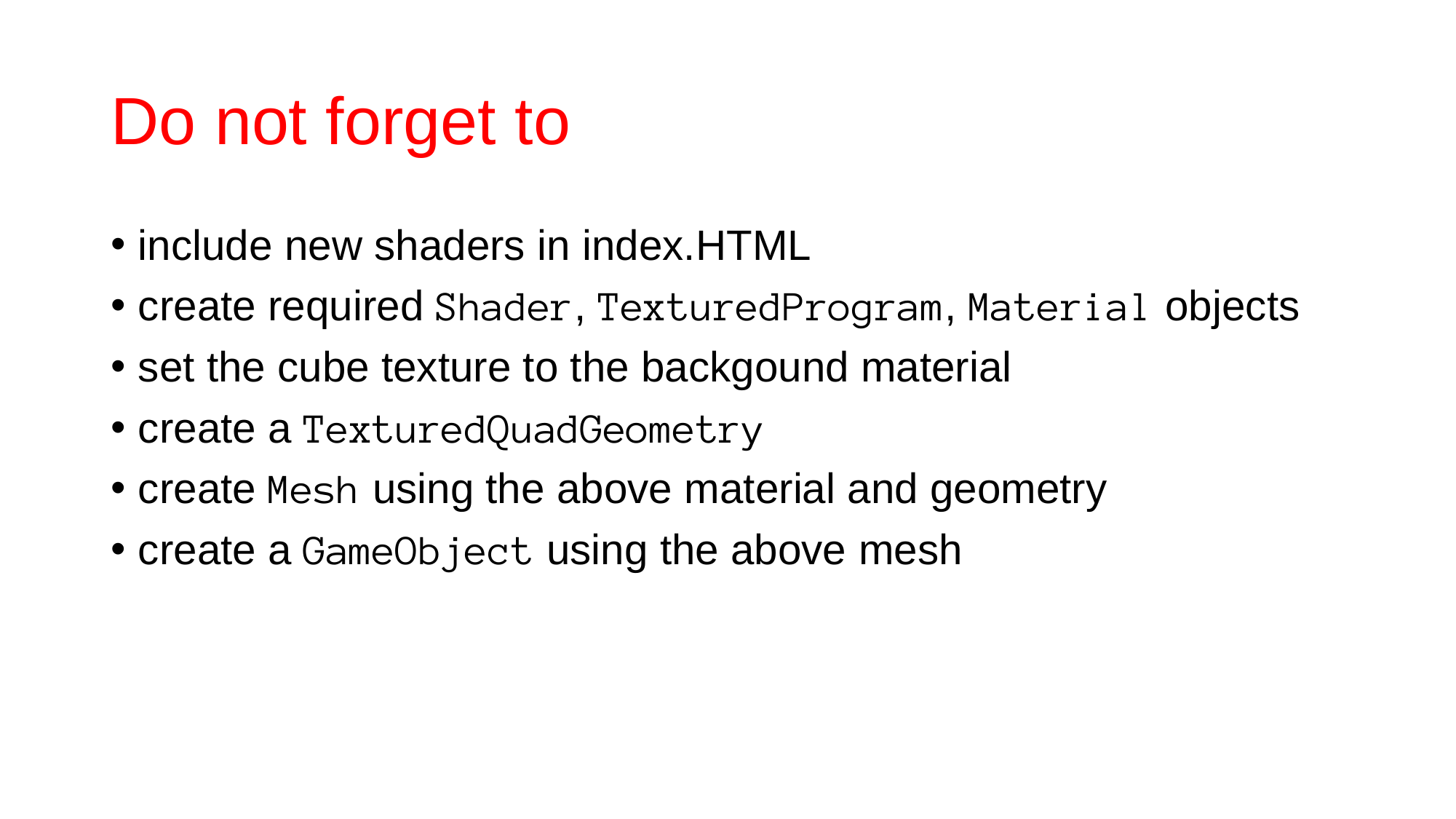

# Do not forget to
include new shaders in index.HTML
create required Shader, TexturedProgram, Material objects
set the cube texture to the backgound material
create a TexturedQuadGeometry
create Mesh using the above material and geometry
create a GameObject using the above mesh